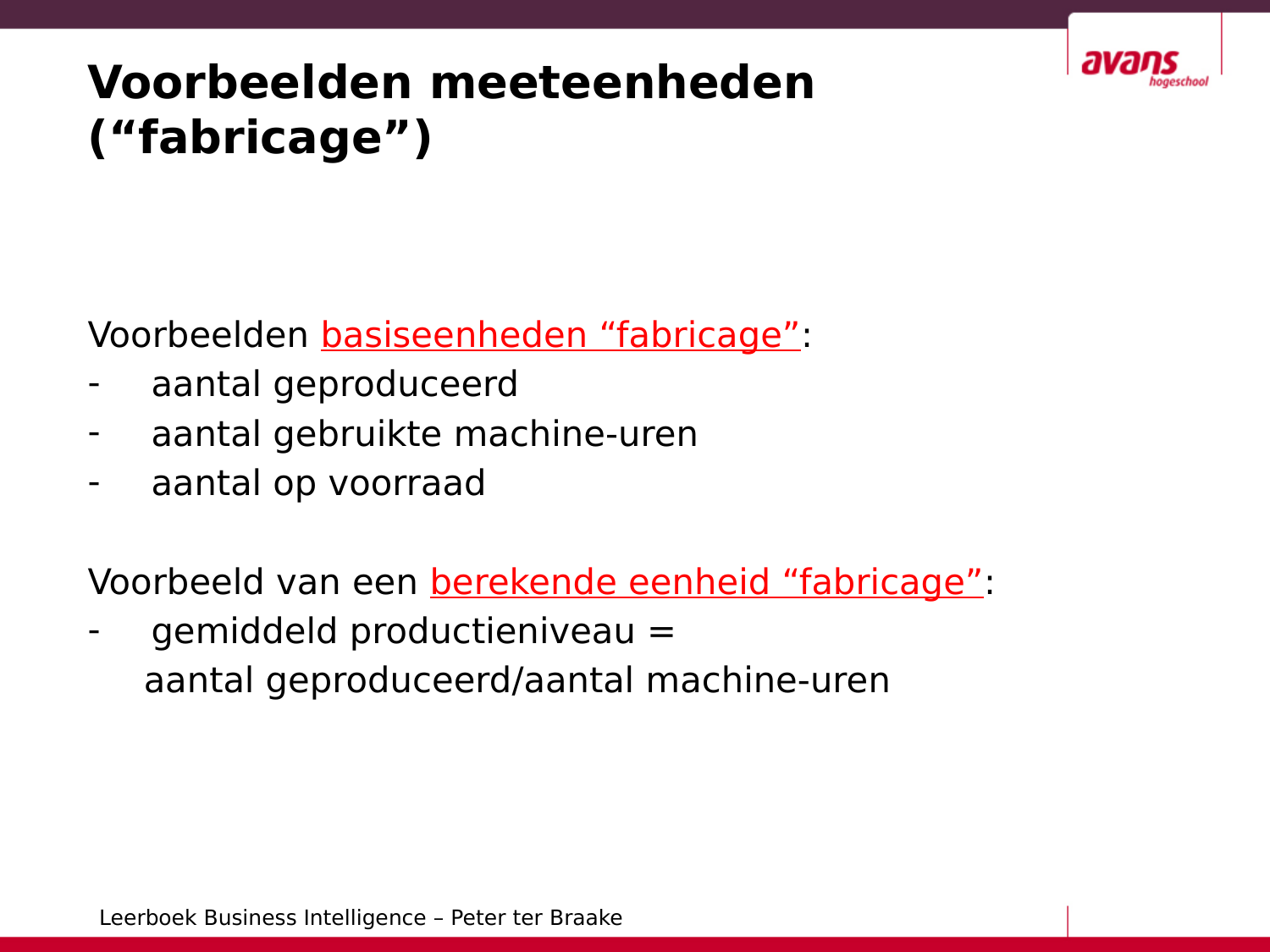

# Voorbeelden meeteenheden (“fabricage”)
Voorbeelden basiseenheden “fabricage”:
aantal geproduceerd
aantal gebruikte machine-uren
aantal op voorraad

Voorbeeld van een berekende eenheid “fabricage”:
gemiddeld productieniveau =
     aantal geproduceerd/aantal machine-uren

12